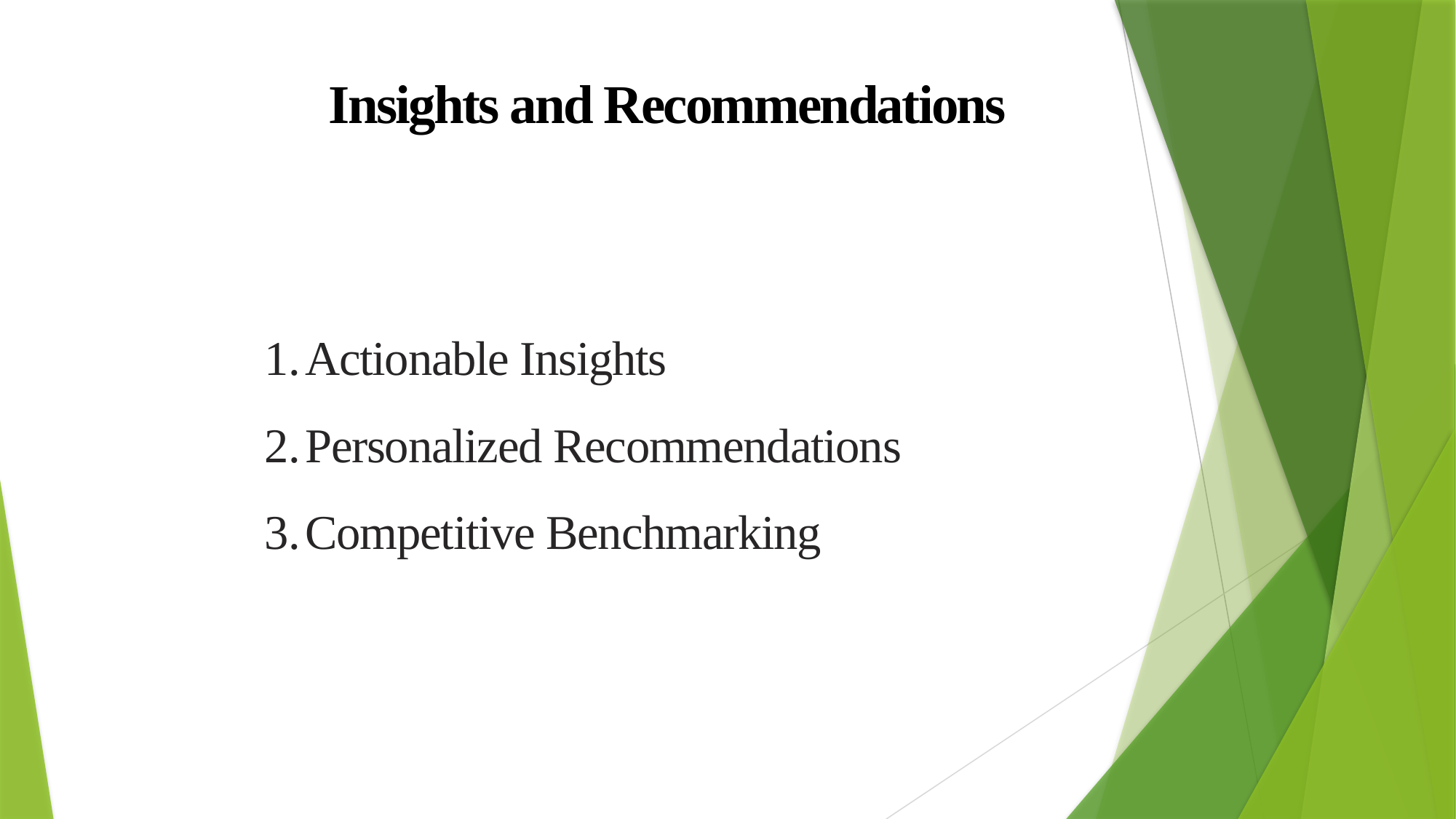

Insights and Recommendations
Actionable Insights
Personalized Recommendations
Competitive Benchmarking